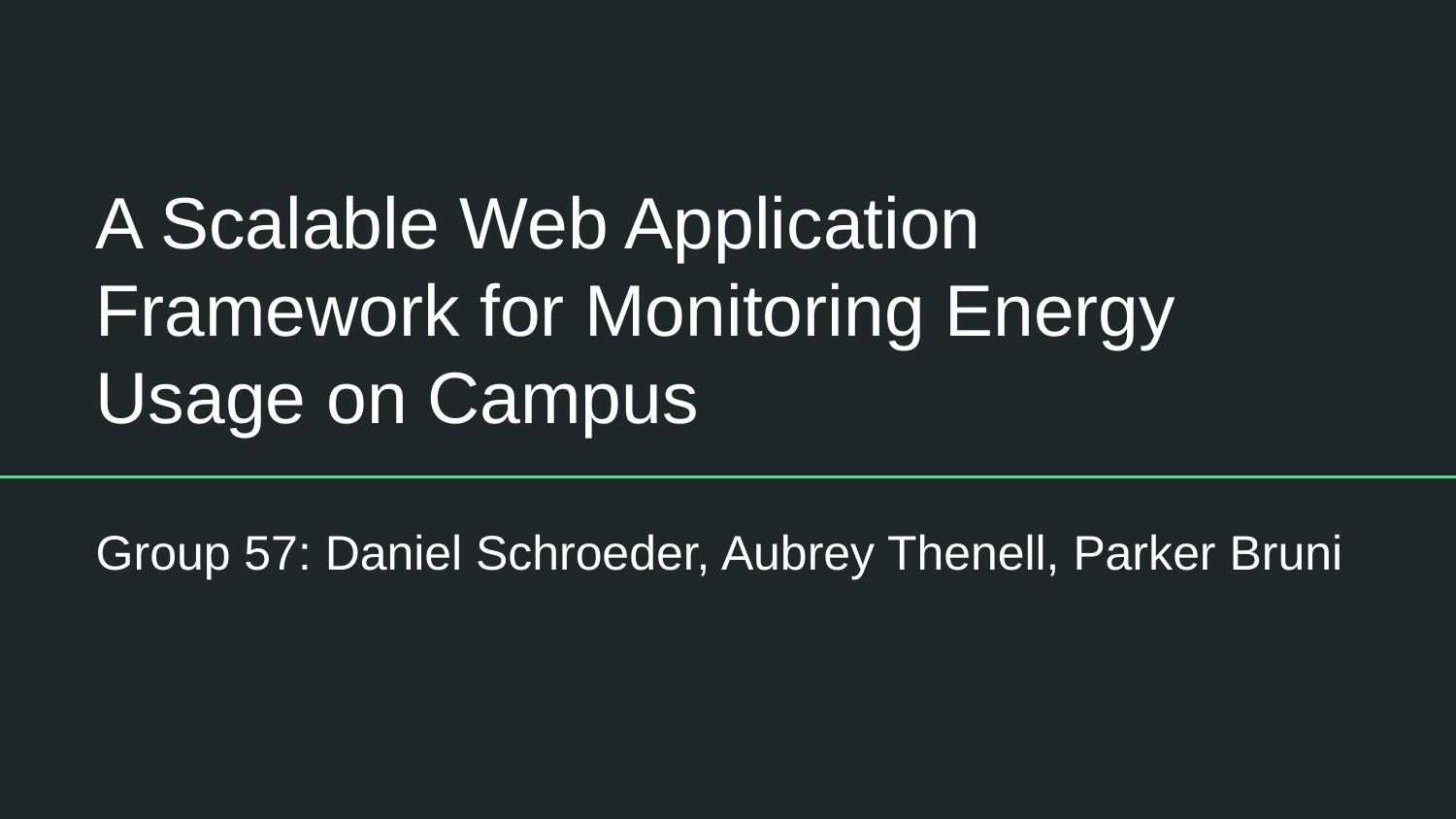

# A Scalable Web Application Framework for Monitoring Energy Usage on Campus
Group 57: Daniel Schroeder, Aubrey Thenell, Parker Bruni